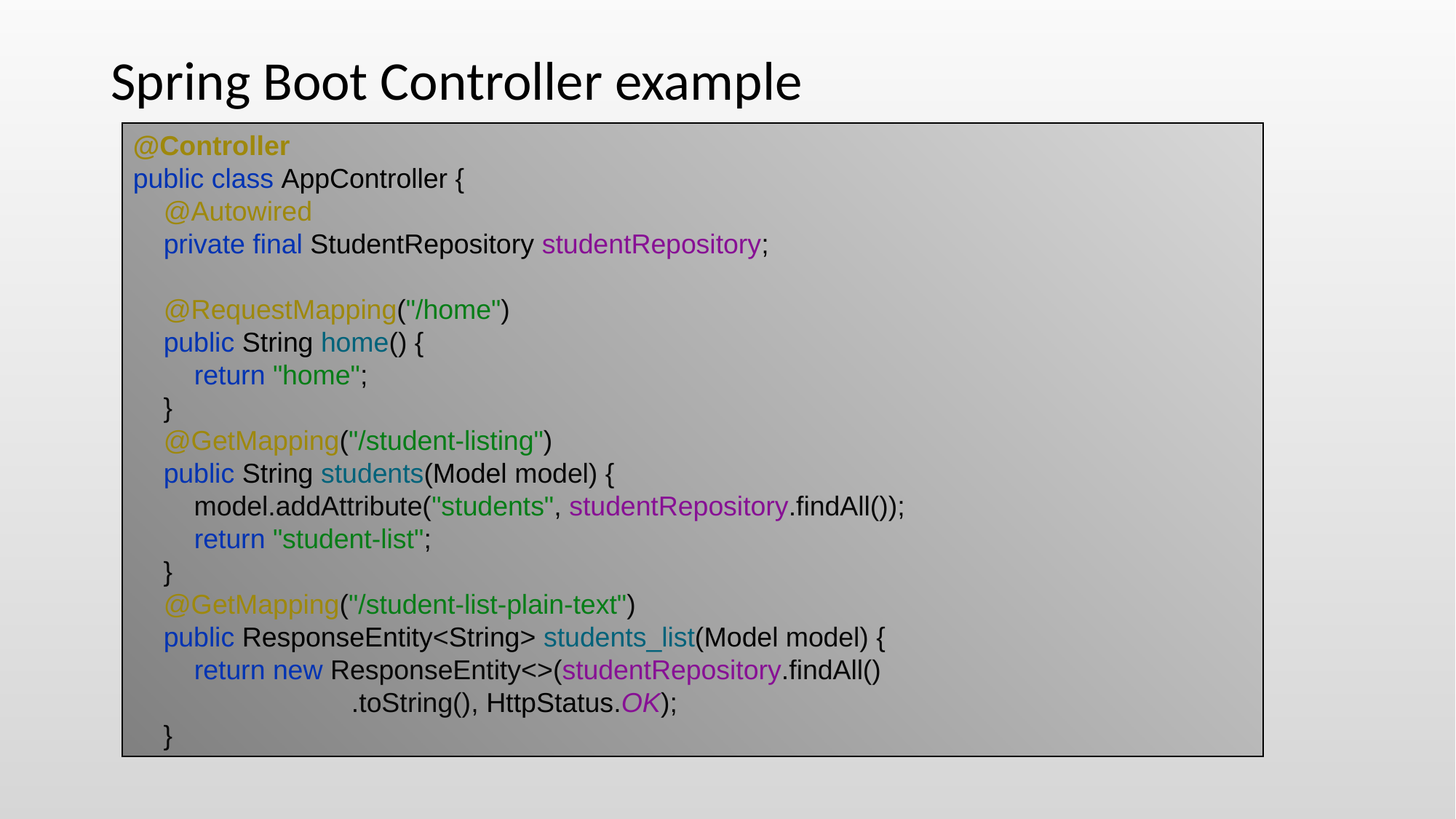

# Spring Boot Controller example
@Controller
public class AppController {
    @Autowired
    private final StudentRepository studentRepository;
    @RequestMapping("/home")
    public String home() {
        return "home";
    }
    @GetMapping("/student-listing")
    public String students(Model model) {
        model.addAttribute("students", studentRepository.findAll());
        return "student-list";
    }
    @GetMapping("/student-list-plain-text")
    public ResponseEntity<String> students_list(Model model) {
        return new ResponseEntity<>(studentRepository.findAll()
		.toString(), HttpStatus.OK);
    }